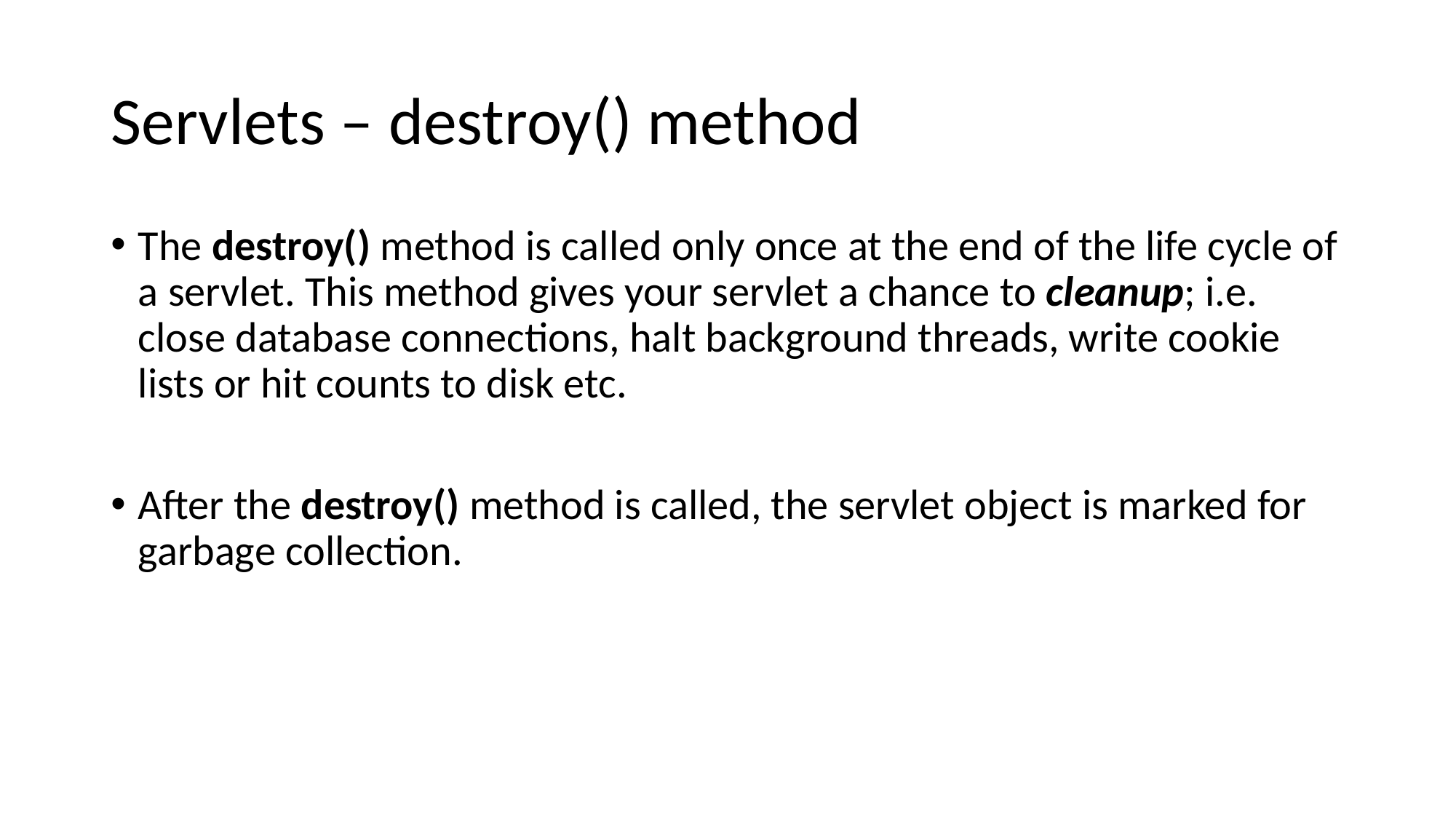

# Servlets – destroy() method
The destroy() method is called only once at the end of the life cycle of a servlet. This method gives your servlet a chance to cleanup; i.e. close database connections, halt background threads, write cookie lists or hit counts to disk etc.

After the destroy() method is called, the servlet object is marked for garbage collection.